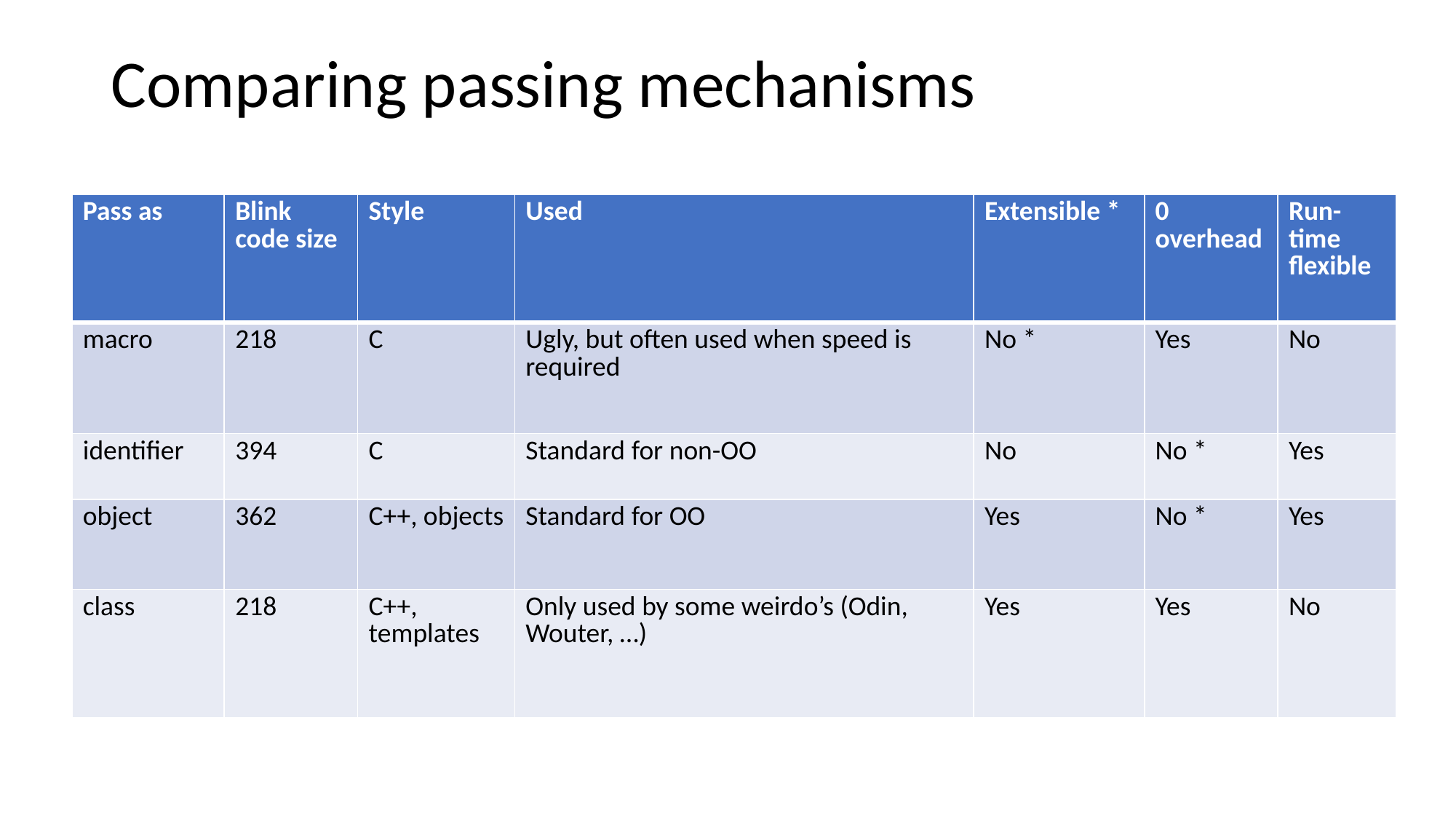

# Comparing passing mechanisms
| Pass as | Blink code size | Style | Used | Extensible \* | 0 overhead | Run-time flexible |
| --- | --- | --- | --- | --- | --- | --- |
| macro | 218 | C | Ugly, but often used when speed is required | No \* | Yes | No |
| identifier | 394 | C | Standard for non-OO | No | No \* | Yes |
| object | 362 | C++, objects | Standard for OO | Yes | No \* | Yes |
| class | 218 | C++, templates | Only used by some weirdo’s (Odin, Wouter, …) | Yes | Yes | No |